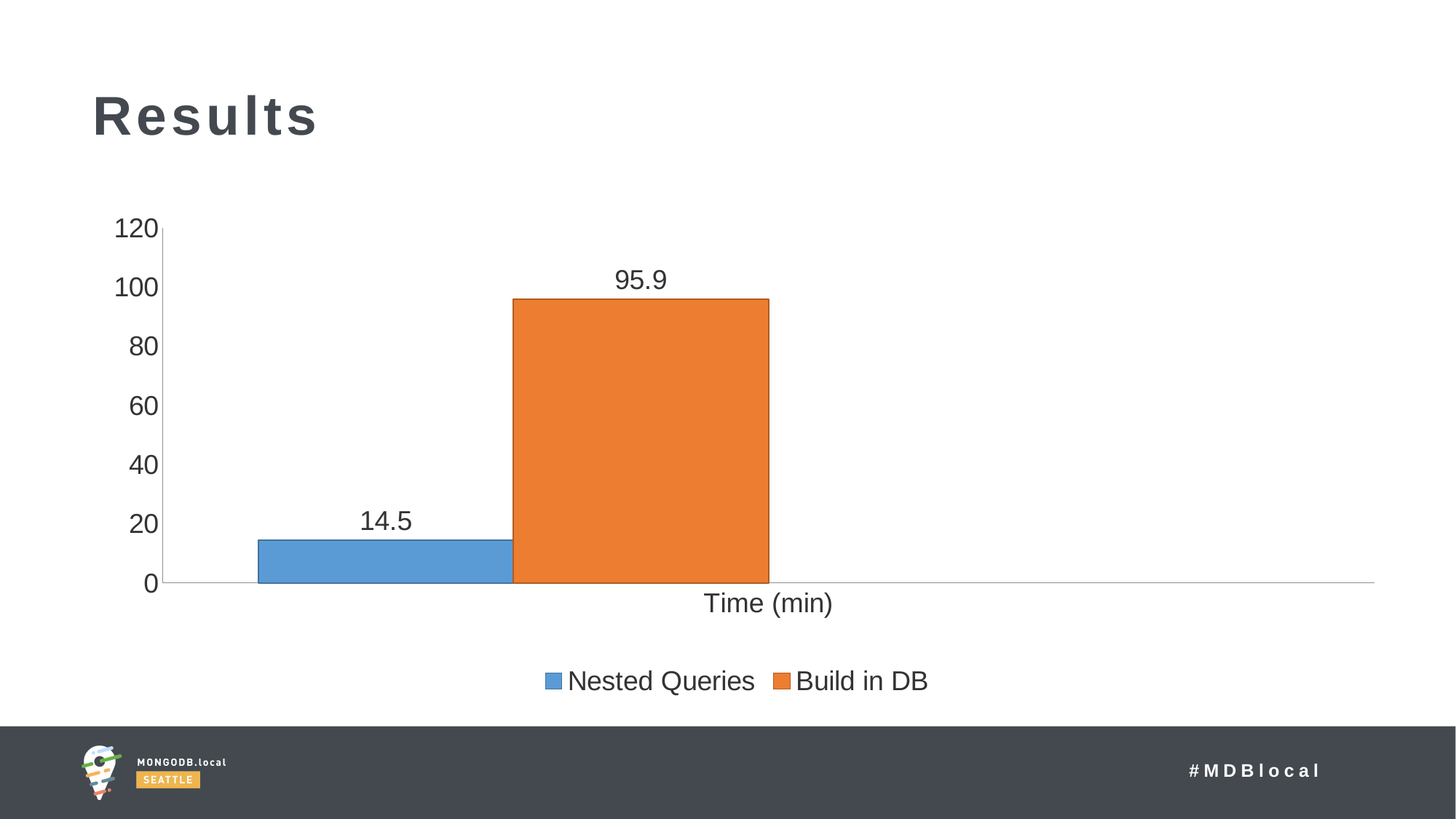

# Results

### Chart

| Category | Nested Queries | Build in DB | Column1 | Column2 |
|---|---|---|---|---|
| Time (min) | 14.5 | 95.9 | None | None |